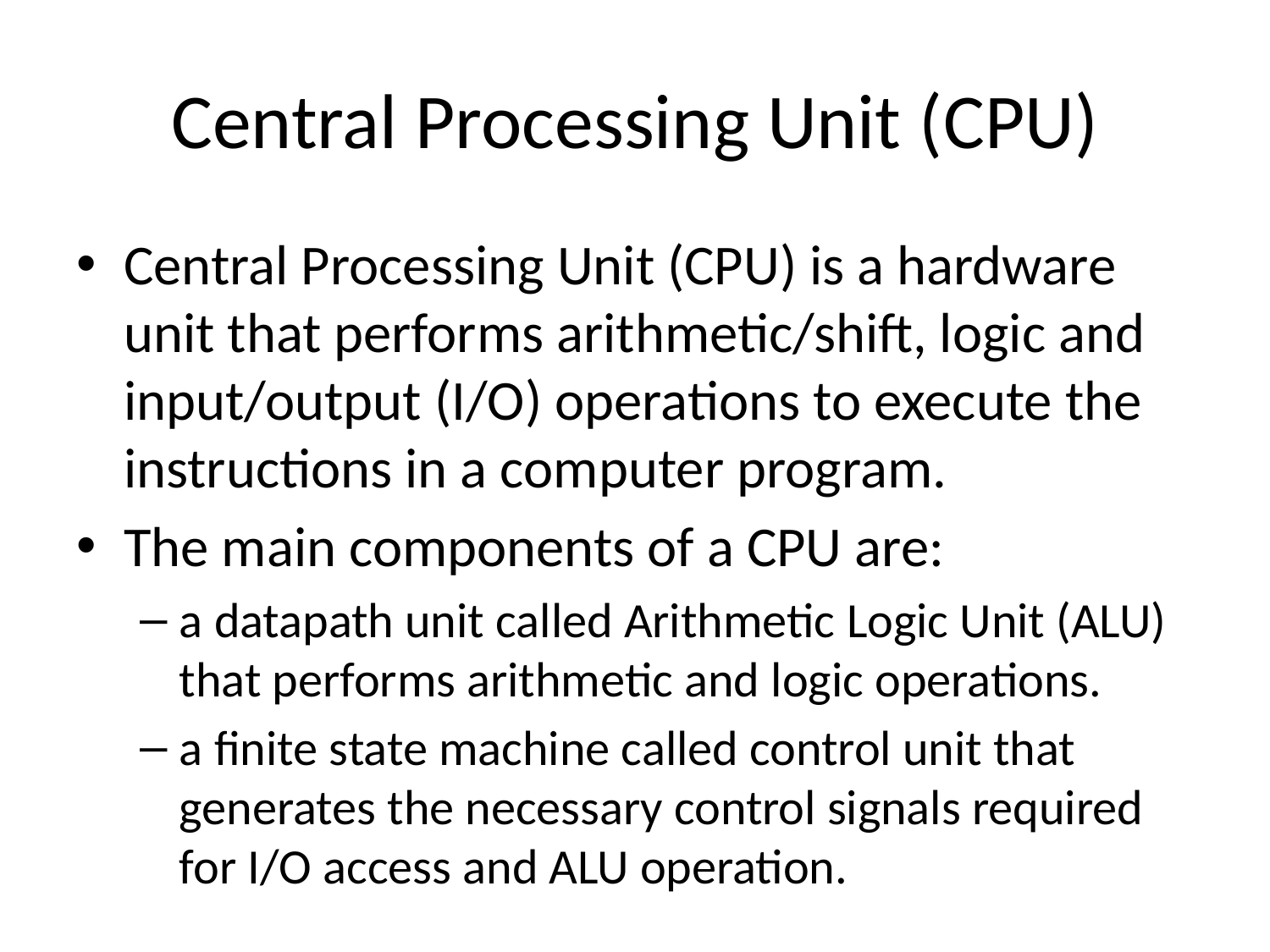

# Central Processing Unit (CPU)
Central Processing Unit (CPU) is a hardware unit that performs arithmetic/shift, logic and input/output (I/O) operations to execute the instructions in a computer program.
The main components of a CPU are:
a datapath unit called Arithmetic Logic Unit (ALU) that performs arithmetic and logic operations.
a finite state machine called control unit that generates the necessary control signals required for I/O access and ALU operation.